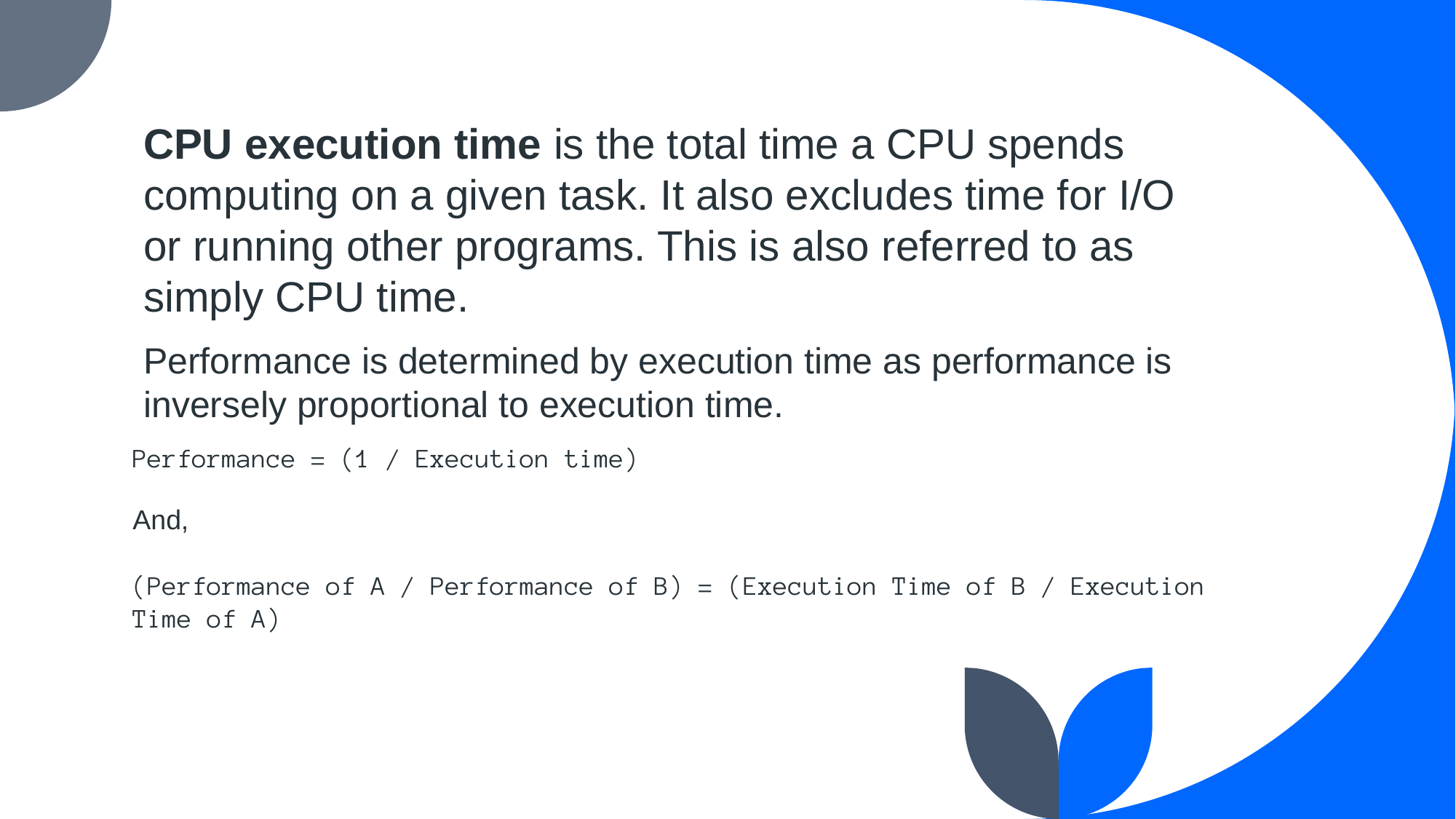

CPU execution time is the total time a CPU spends computing on a given task. It also excludes time for I/O or running other programs. This is also referred to as simply CPU time.
Performance is determined by execution time as performance is inversely proportional to execution time.
Performance = (1 / Execution time)

And,

(Performance of A / Performance of B) = (Execution Time of B / Execution Time of A)